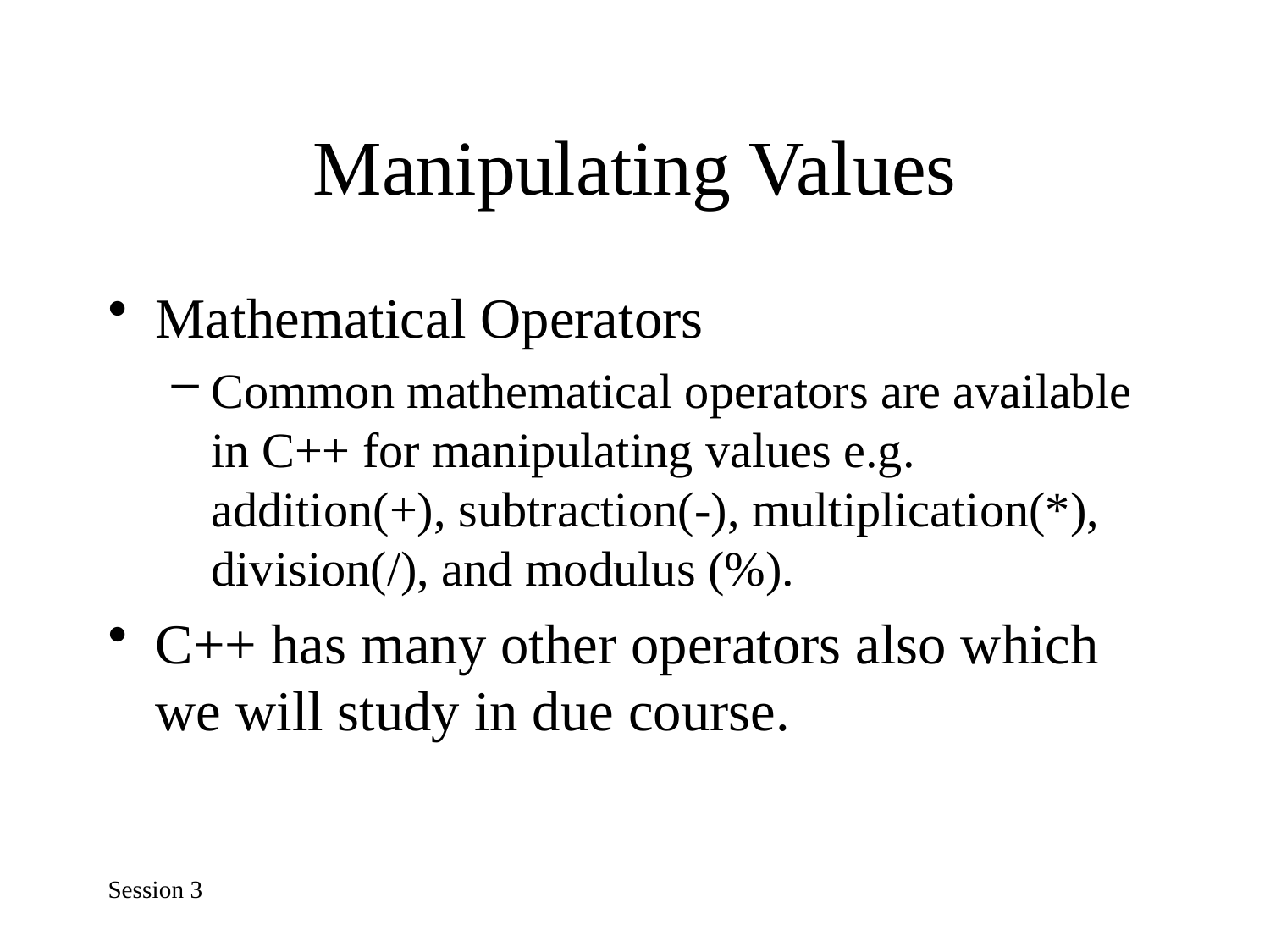

# Manipulating Values
Mathematical Operators
Common mathematical operators are available in C++ for manipulating values e.g. addition(+), subtraction(-), multiplication(*), division(/), and modulus (%).
C++ has many other operators also which we will study in due course.

Session 3
Introduction to Programming